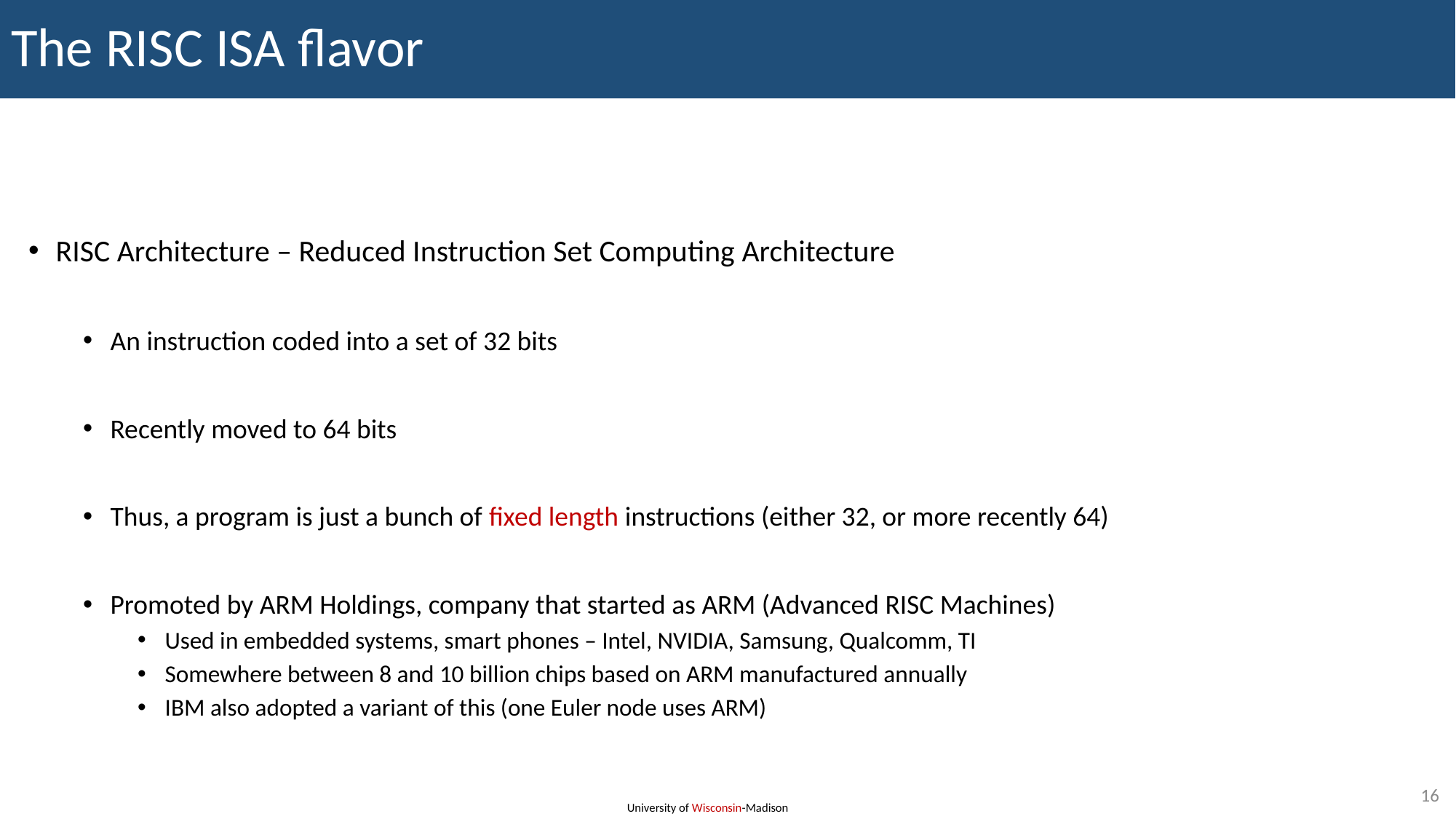

# The RISC ISA flavor

RISC Architecture – Reduced Instruction Set Computing Architecture

An instruction coded into a set of 32 bits

Recently moved to 64 bits

Thus, a program is just a bunch of fixed length instructions (either 32, or more recently 64)

Promoted by ARM Holdings, company that started as ARM (Advanced RISC Machines)
Used in embedded systems, smart phones – Intel, NVIDIA, Samsung, Qualcomm, TI
Somewhere between 8 and 10 billion chips based on ARM manufactured annually
IBM also adopted a variant of this (one Euler node uses ARM)

16